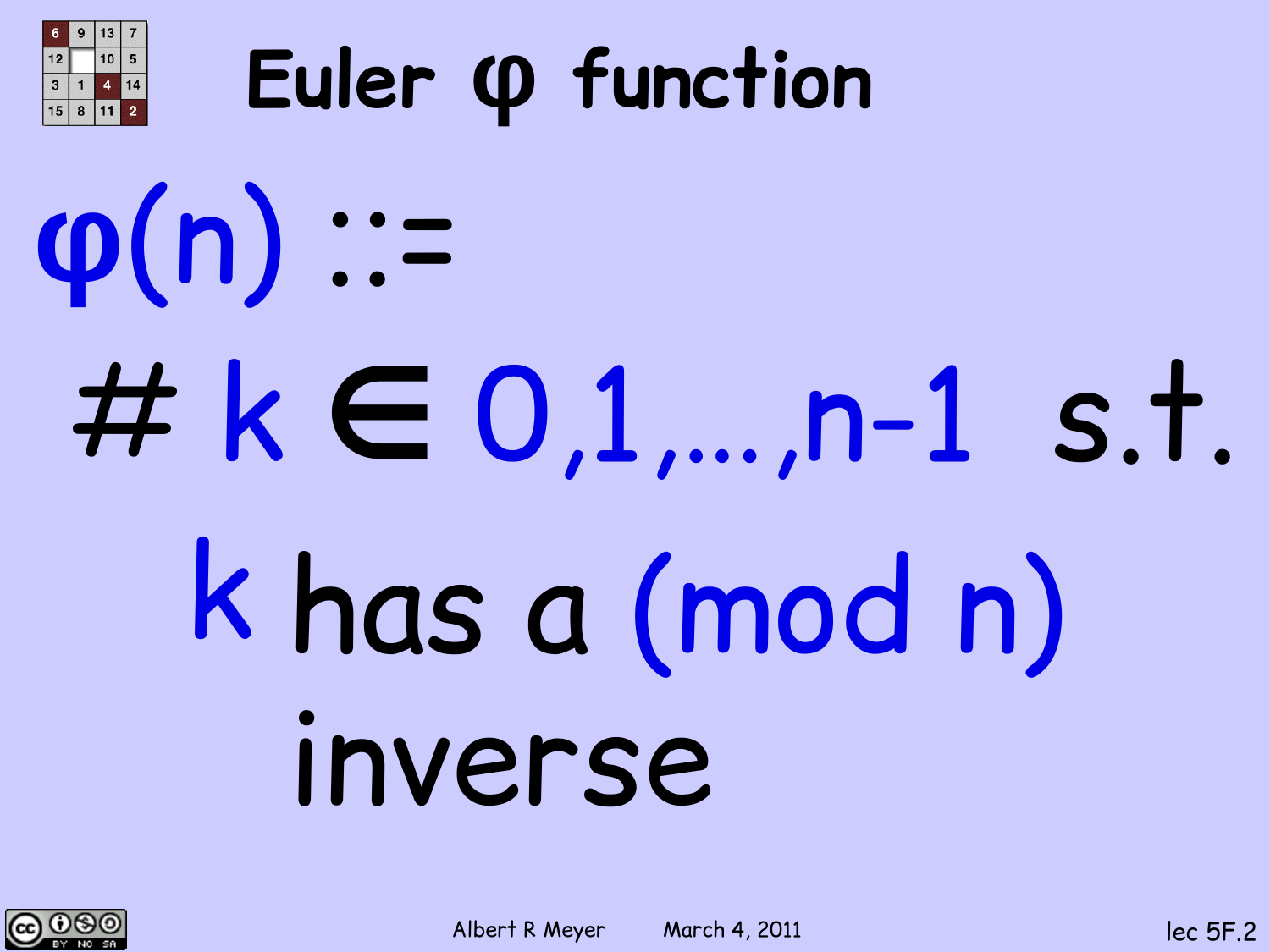

# Euler φ function
φ(n) ::=
 # k ∈ 0,1,…,n-1  s.t.
    k rel. prime to n
has a (mod n)
inverse
lec 5F.2